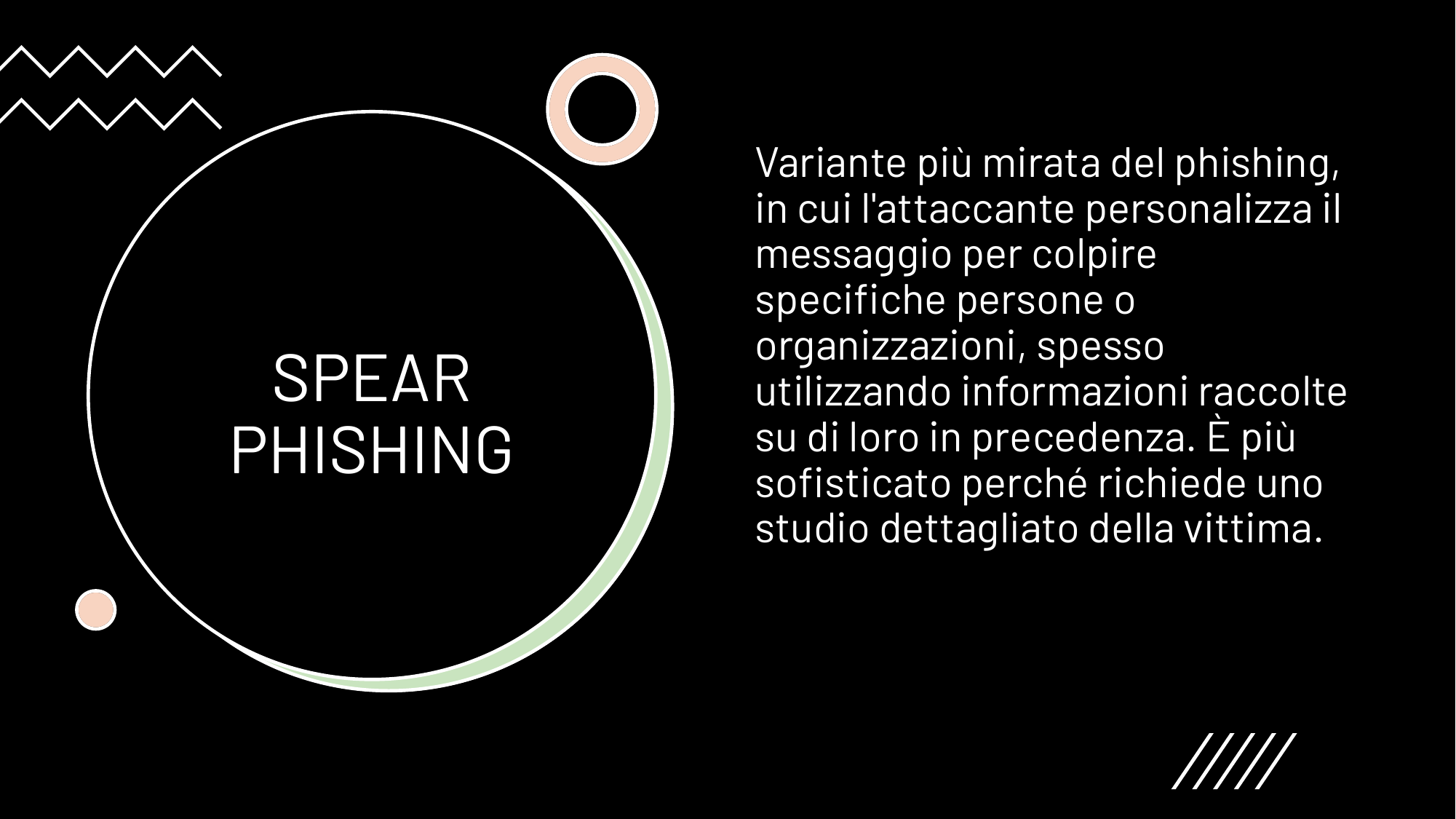

Variante più mirata del phishing, in cui l'attaccante personalizza il messaggio per colpire specifiche persone o organizzazioni, spesso utilizzando informazioni raccolte su di loro in precedenza. È più sofisticato perché richiede uno studio dettagliato della vittima.
# SPEAR PHISHING